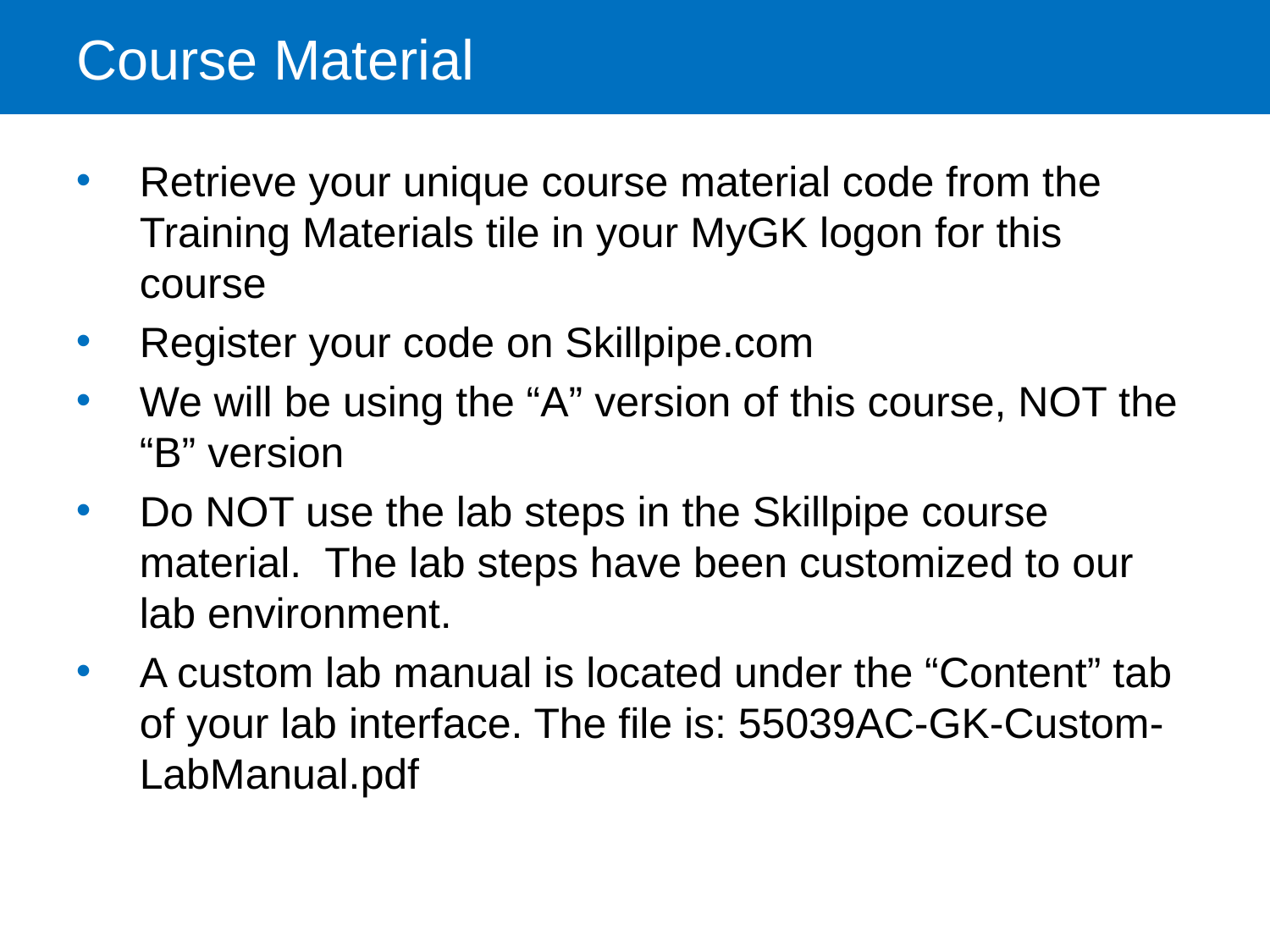

# Course Material
Retrieve your unique course material code from the Training Materials tile in your MyGK logon for this course
Register your code on Skillpipe.com
We will be using the “A” version of this course, NOT the “B” version
Do NOT use the lab steps in the Skillpipe course material.  The lab steps have been customized to our lab environment.
A custom lab manual is located under the “Content” tab of your lab interface. The file is: 55039AC-GK-Custom-LabManual.pdf